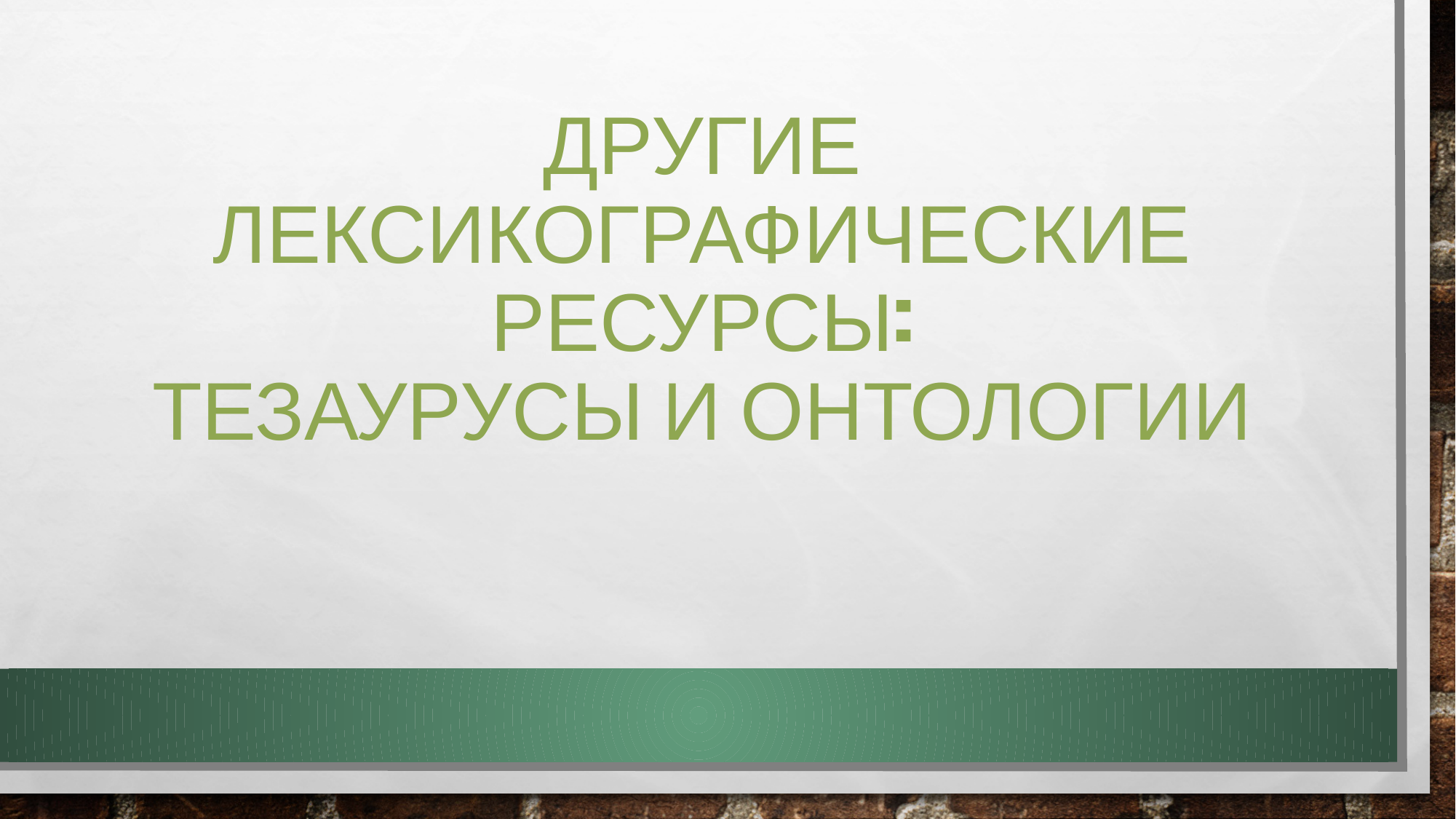

# Другие лексикографические ресурсы: тезаурусы и онтологии